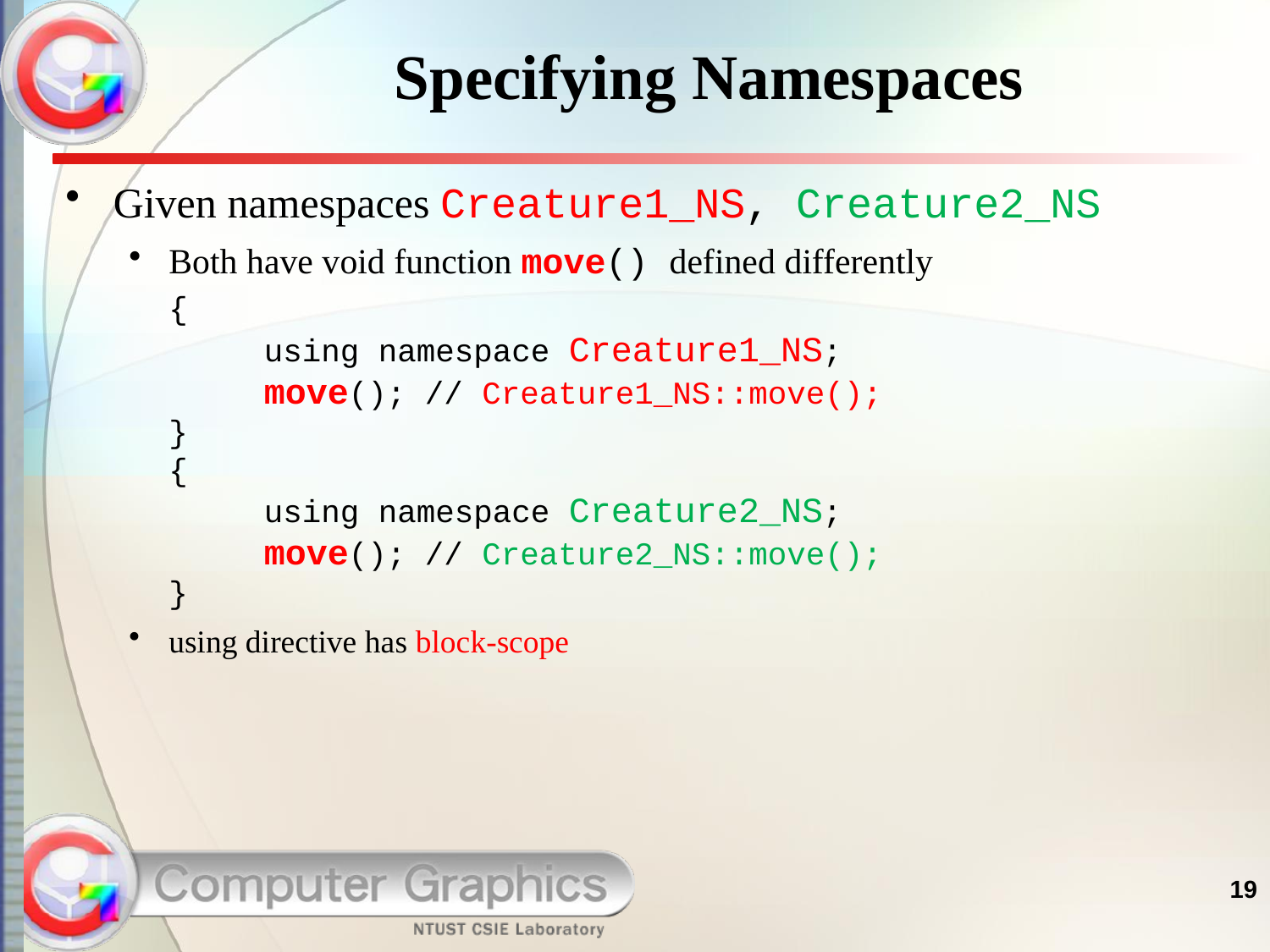

# Specifying Namespaces
Given namespaces Creature1_NS, Creature2_NS
Both have void function move() defined differently
	{
     using namespace Creature1_NS;
     move(); // Creature1_NS::move();
}
{
     using namespace Creature2_NS;
     move(); // Creature2_NS::move();
}
using directive has block-scope
19